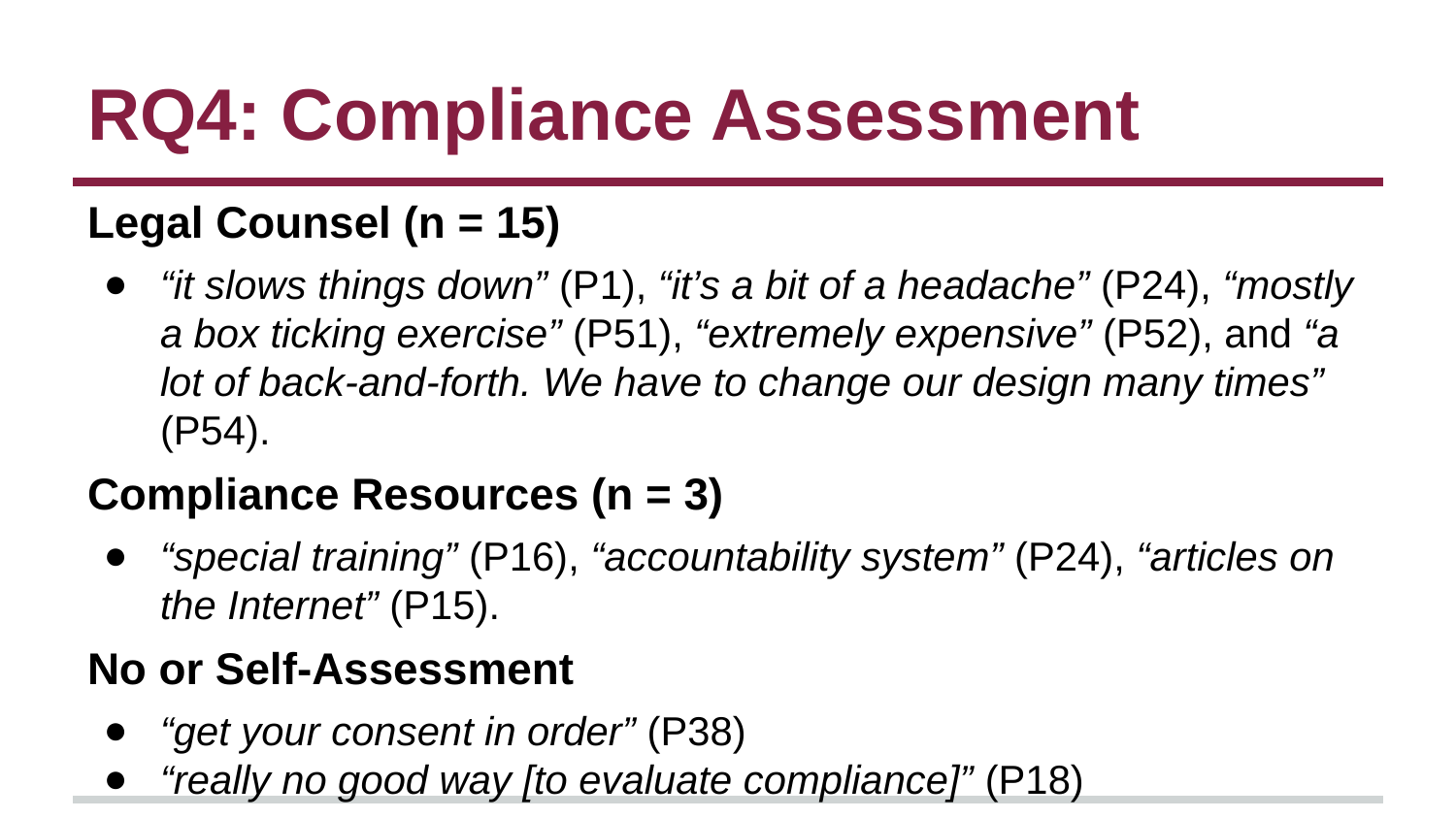

# RQ4: Compliance Assessment
Legal Counsel (n = 15)
“it slows things down” (P1), “it’s a bit of a headache” (P24), “mostly a box ticking exercise” (P51), “extremely expensive” (P52), and “a lot of back-and-forth. We have to change our design many times” (P54).
Compliance Resources (n = 3)
“special training” (P16), “accountability system” (P24), “articles on the Internet” (P15).
No or Self-Assessment
“get your consent in order” (P38)
“really no good way [to evaluate compliance]” (P18)